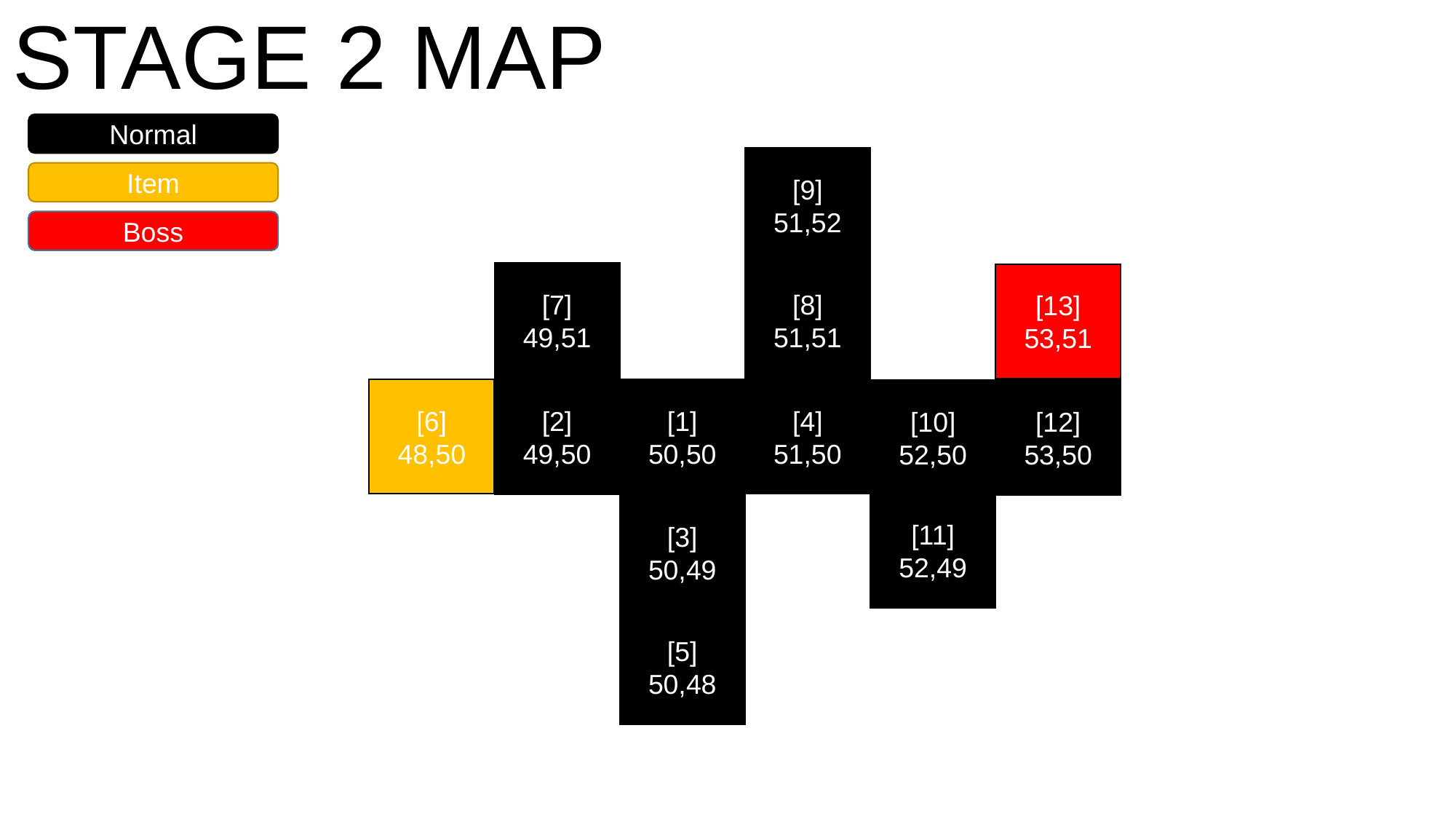

# STAGE 2 MAP
Normal
[9]
51,52
Item
Boss
[7]
49,51
[8]
51,51
[13]
53,51
[6]
48,50
[1]
50,50
[4]
51,50
[2]
49,50
[10]
52,50
[12]
53,50
[11]
52,49
[3]
50,49
[5]
50,48